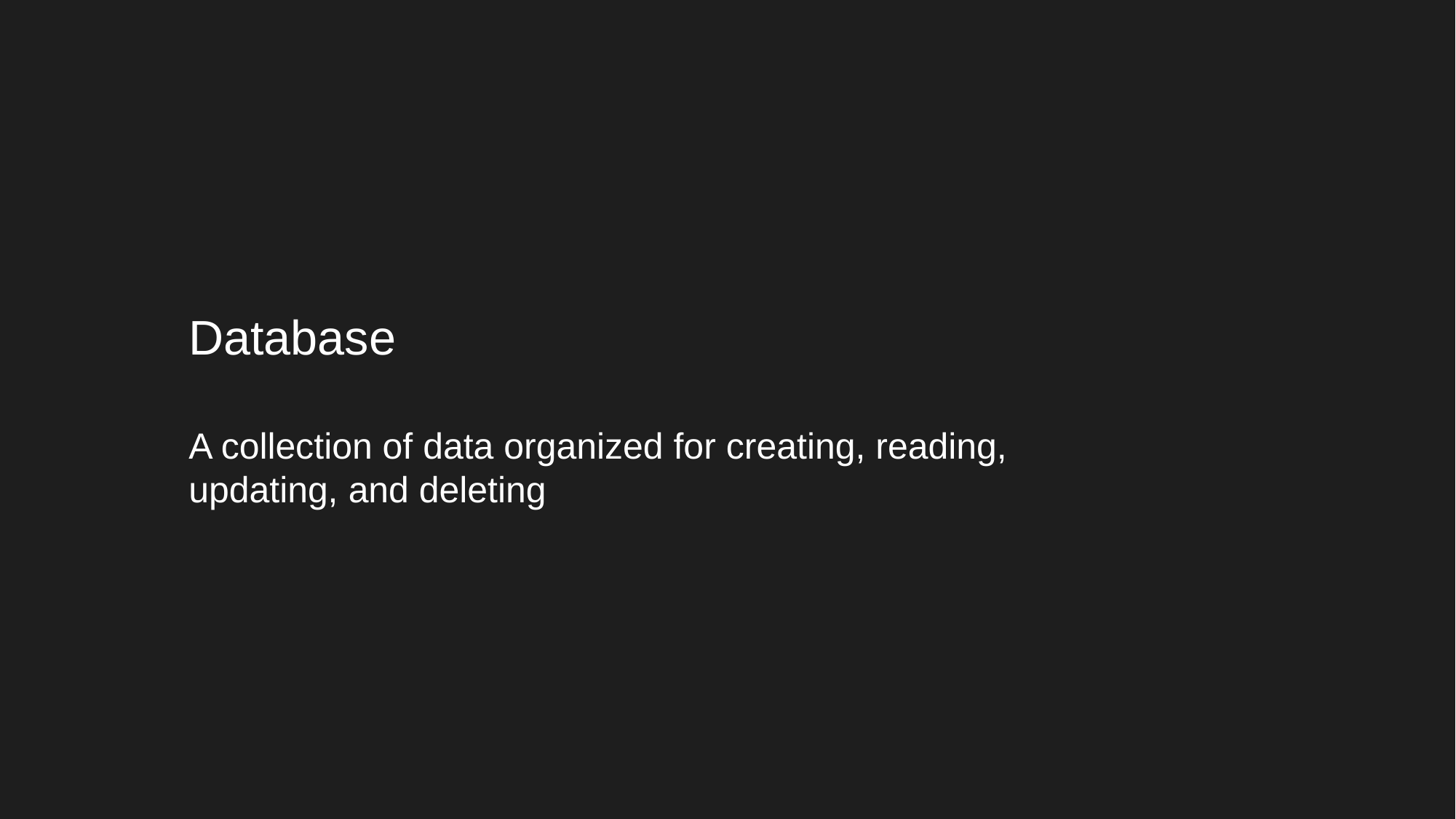

Database

A collection of data organized for creating, reading, updating, and deleting